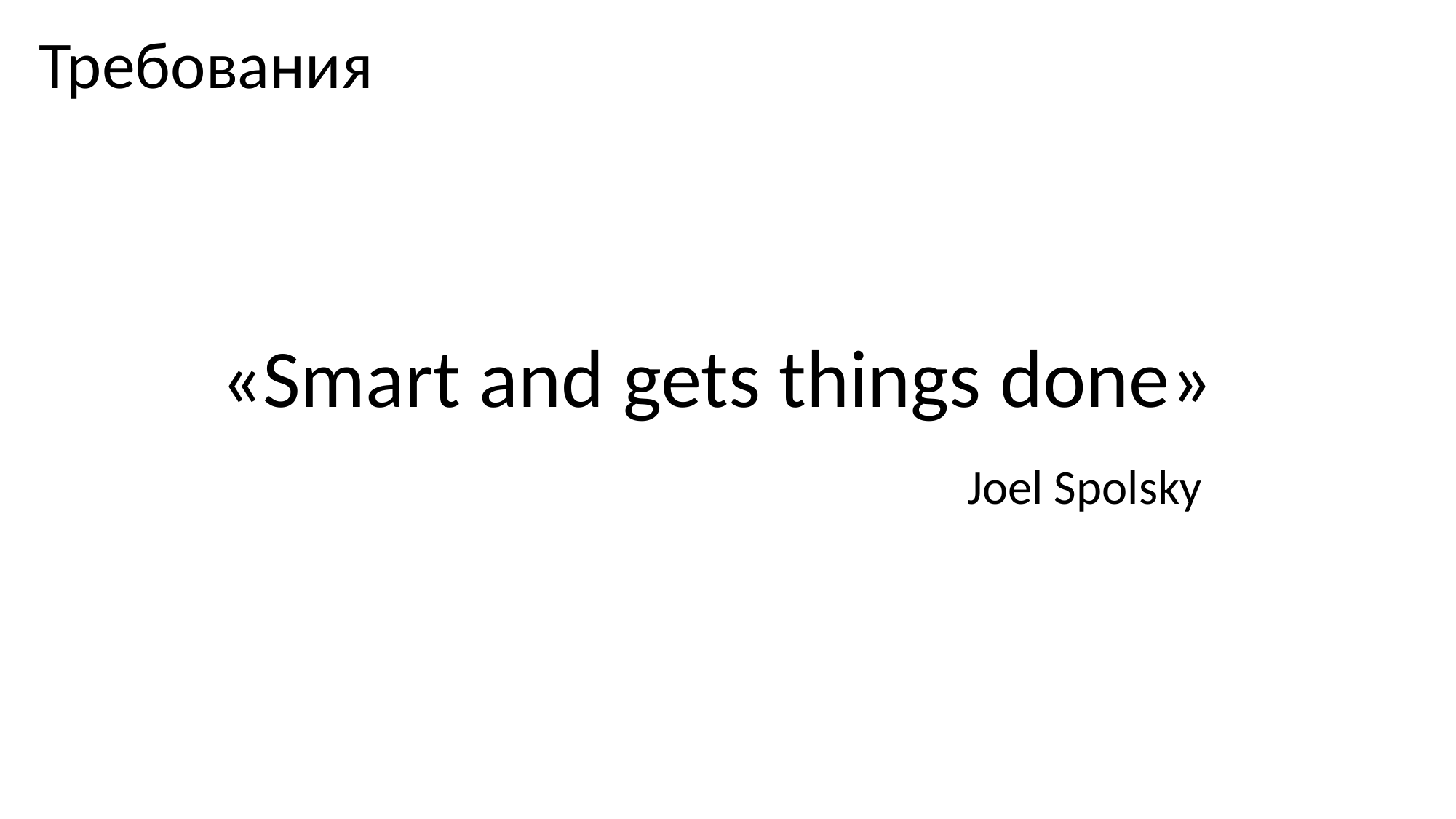

# Требования
«Smart and gets things done»
Joel Spolsky